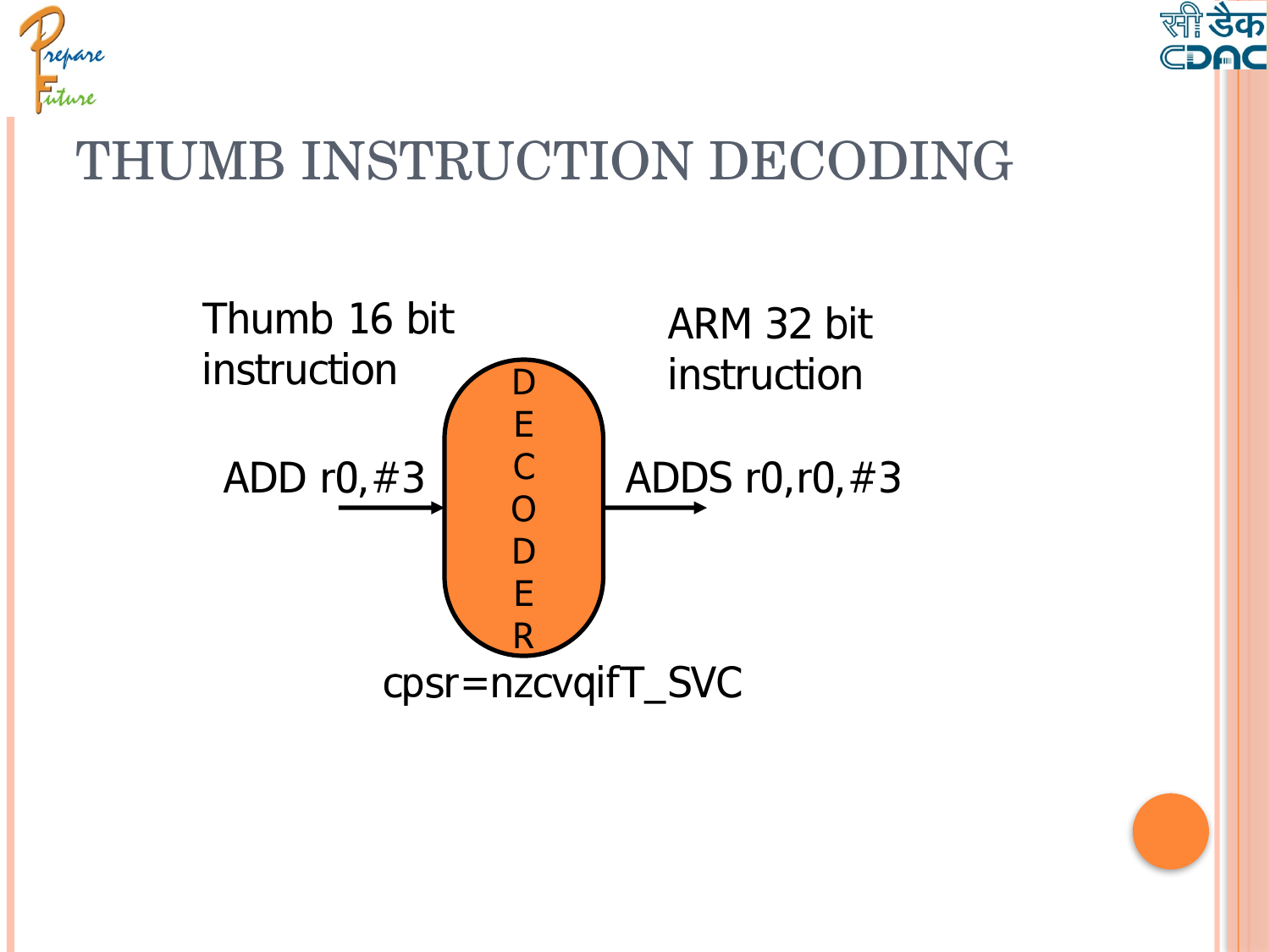

# Thumb Instruction Decoding
Thumb 16 bit  instruction
ARM 32 bit  instruction
D
E
C
O
D
E
R
ADD r0,#3
ADDS r0,r0,#3

cpsr=nzcvqifT_SVC